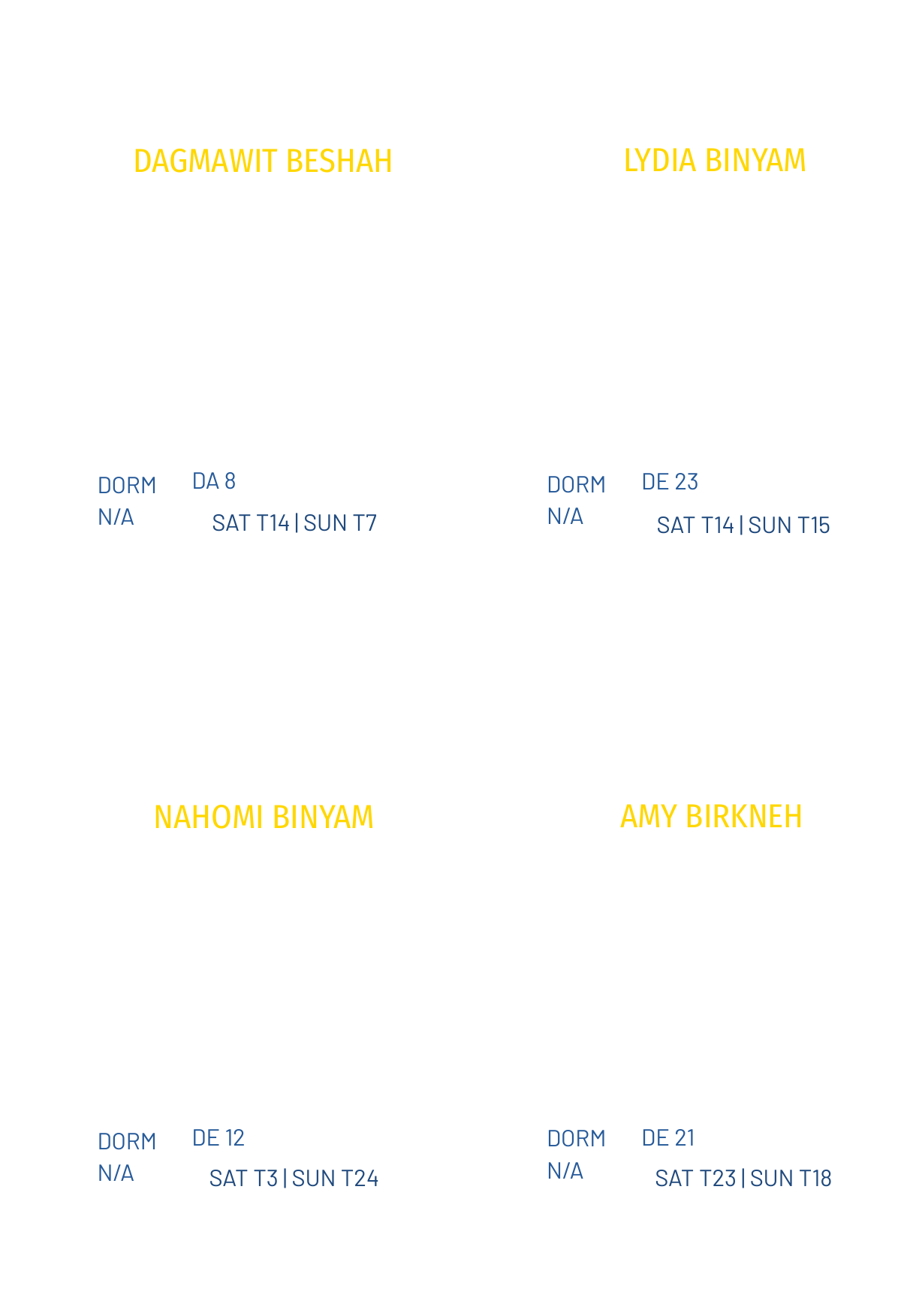

LYDIA BINYAM
DAGMAWIT BESHAH
ATLANTA CAMPUS MINISTRY
NEW
PARTICIPANT
PARTICIPANT
DA 8
DE 23
DORM
DORM
N/A
N/A
SAT T14 | SUN T7
SAT T14 | SUN T15
AMY BIRKNEH
NAHOMI BINYAM
ATLANTA CAMPUS MINISTRY
ATLANTA CAMPUS MINISTRY
PARTICIPANT
PARTICIPANT
DE 12
DE 21
DORM
DORM
N/A
N/A
SAT T3 | SUN T24
SAT T23 | SUN T18